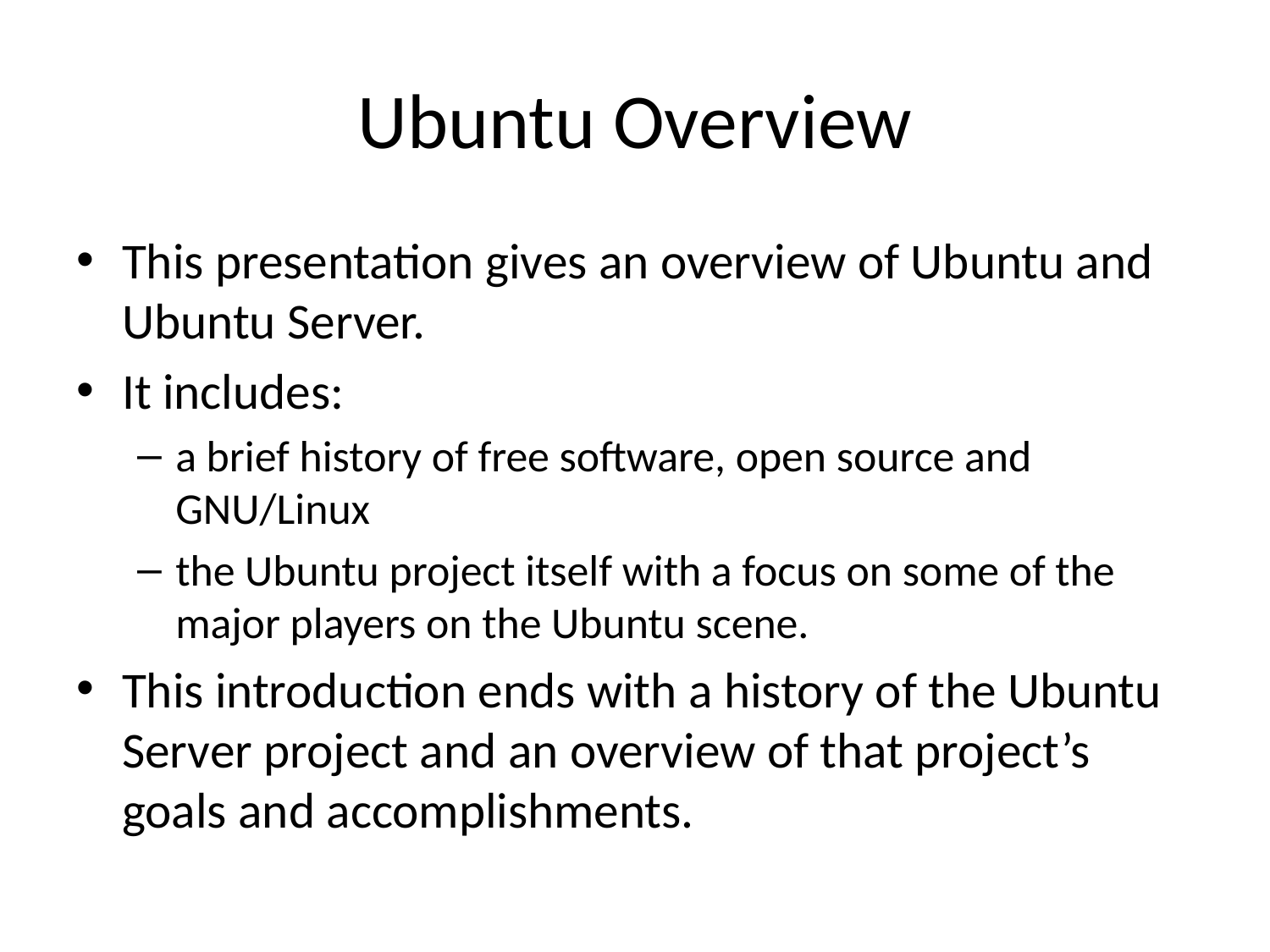

# Ubuntu Overview
This presentation gives an overview of Ubuntu and Ubuntu Server.
It includes:
a brief history of free software, open source and GNU/Linux
the Ubuntu project itself with a focus on some of the major players on the Ubuntu scene.
This introduction ends with a history of the Ubuntu Server project and an overview of that project’s goals and accomplishments.